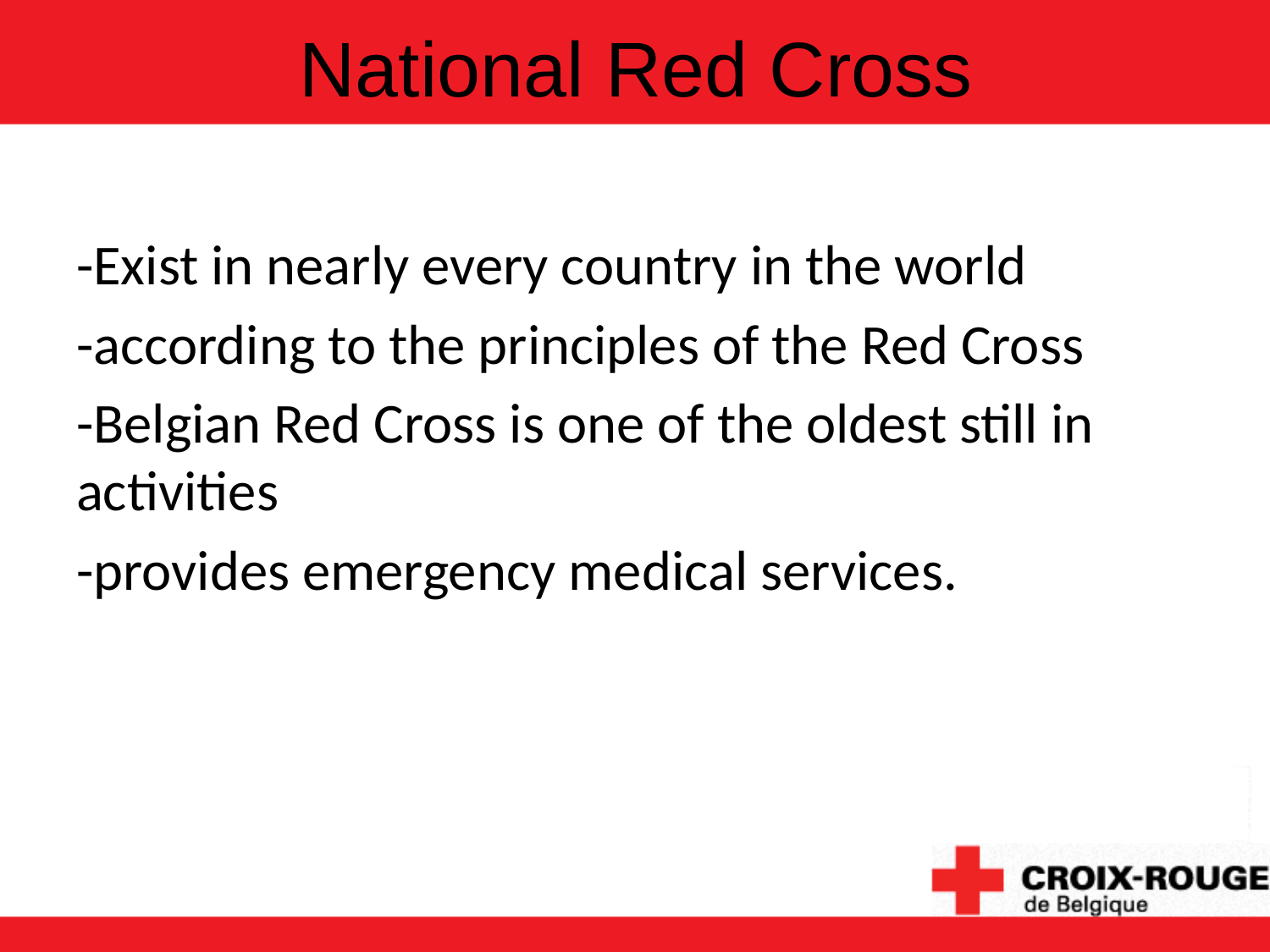

# National Red Cross
-Exist in nearly every country in the world
-according to the principles of the Red Cross
-Belgian Red Cross is one of the oldest still in activities
-provides emergency medical services.